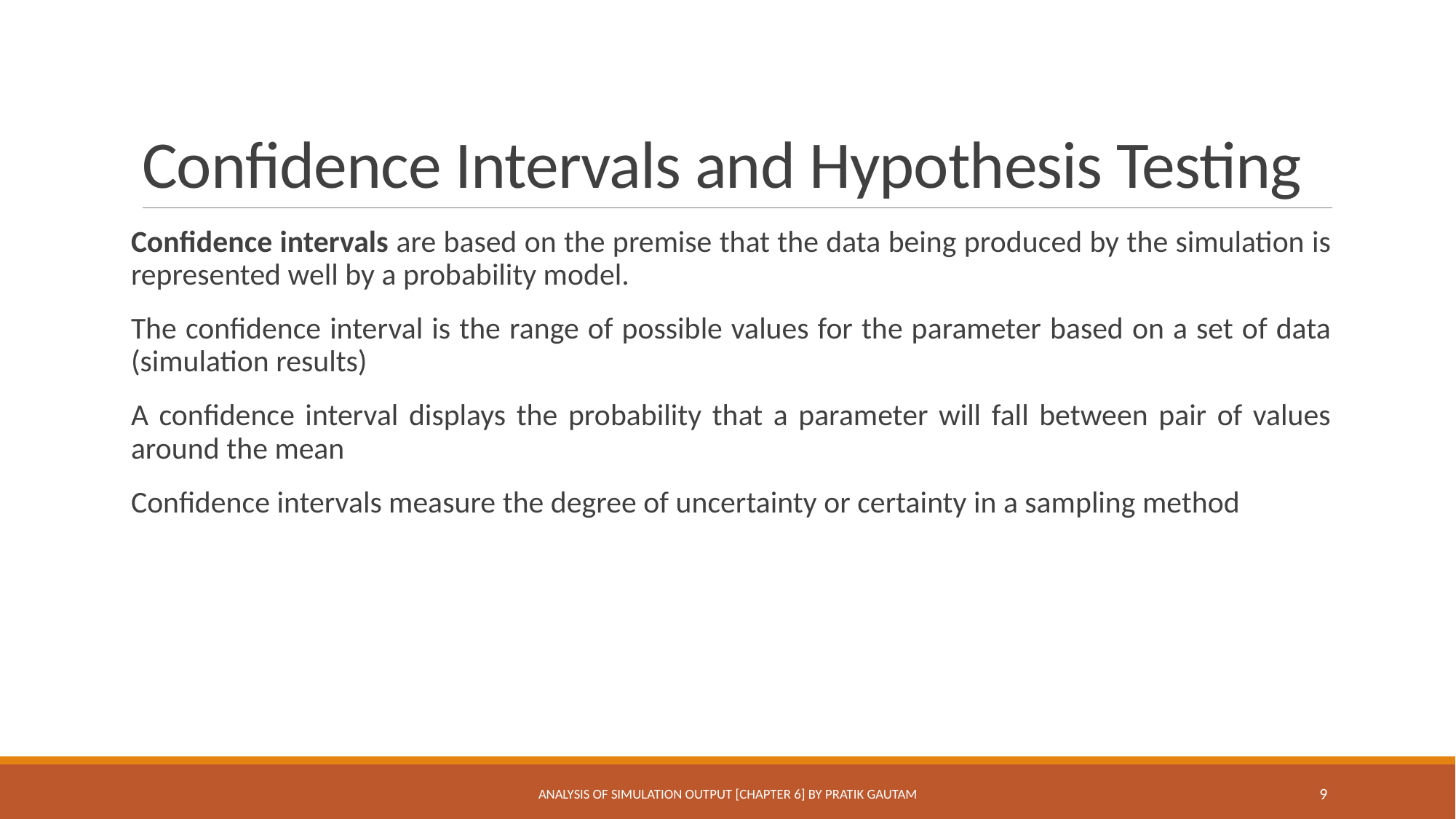

# Confidence Intervals and Hypothesis Testing
Confidence intervals are based on the premise that the data being produced by the simulation is represented well by a probability model.
The confidence interval is the range of possible values for the parameter based on a set of data (simulation results)
A confidence interval displays the probability that a parameter will fall between pair of values around the mean
Confidence intervals measure the degree of uncertainty or certainty in a sampling method

Analysis of Simulation Output [Chapter 6] By Pratik Gautam
9